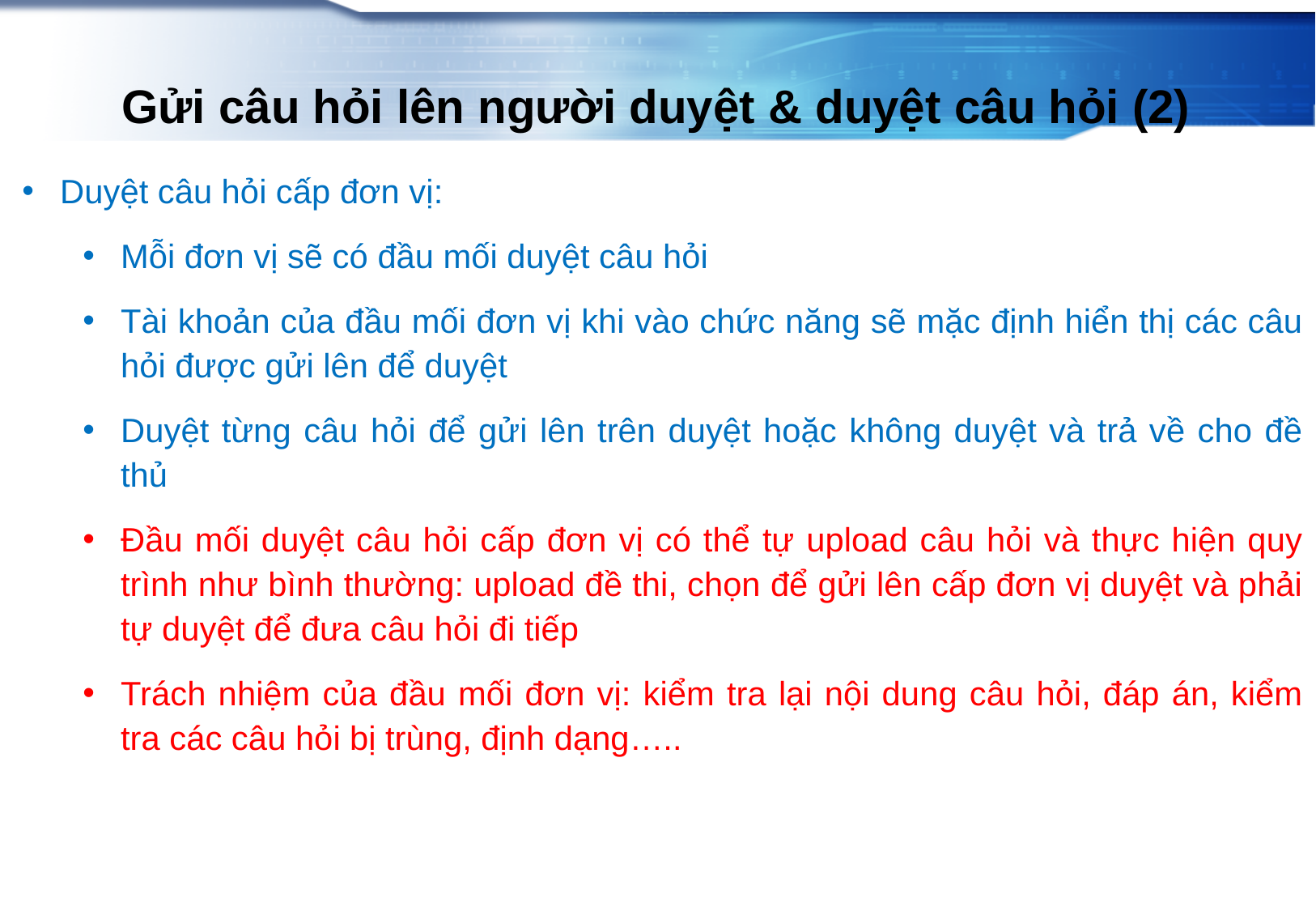

# Gửi câu hỏi lên người duyệt & duyệt câu hỏi (2)
Duyệt câu hỏi cấp đơn vị:
Mỗi đơn vị sẽ có đầu mối duyệt câu hỏi
Tài khoản của đầu mối đơn vị khi vào chức năng sẽ mặc định hiển thị các câu hỏi được gửi lên để duyệt
Duyệt từng câu hỏi để gửi lên trên duyệt hoặc không duyệt và trả về cho đề thủ
Đầu mối duyệt câu hỏi cấp đơn vị có thể tự upload câu hỏi và thực hiện quy trình như bình thường: upload đề thi, chọn để gửi lên cấp đơn vị duyệt và phải tự duyệt để đưa câu hỏi đi tiếp
Trách nhiệm của đầu mối đơn vị: kiểm tra lại nội dung câu hỏi, đáp án, kiểm tra các câu hỏi bị trùng, định dạng…..
www.themegallery.com